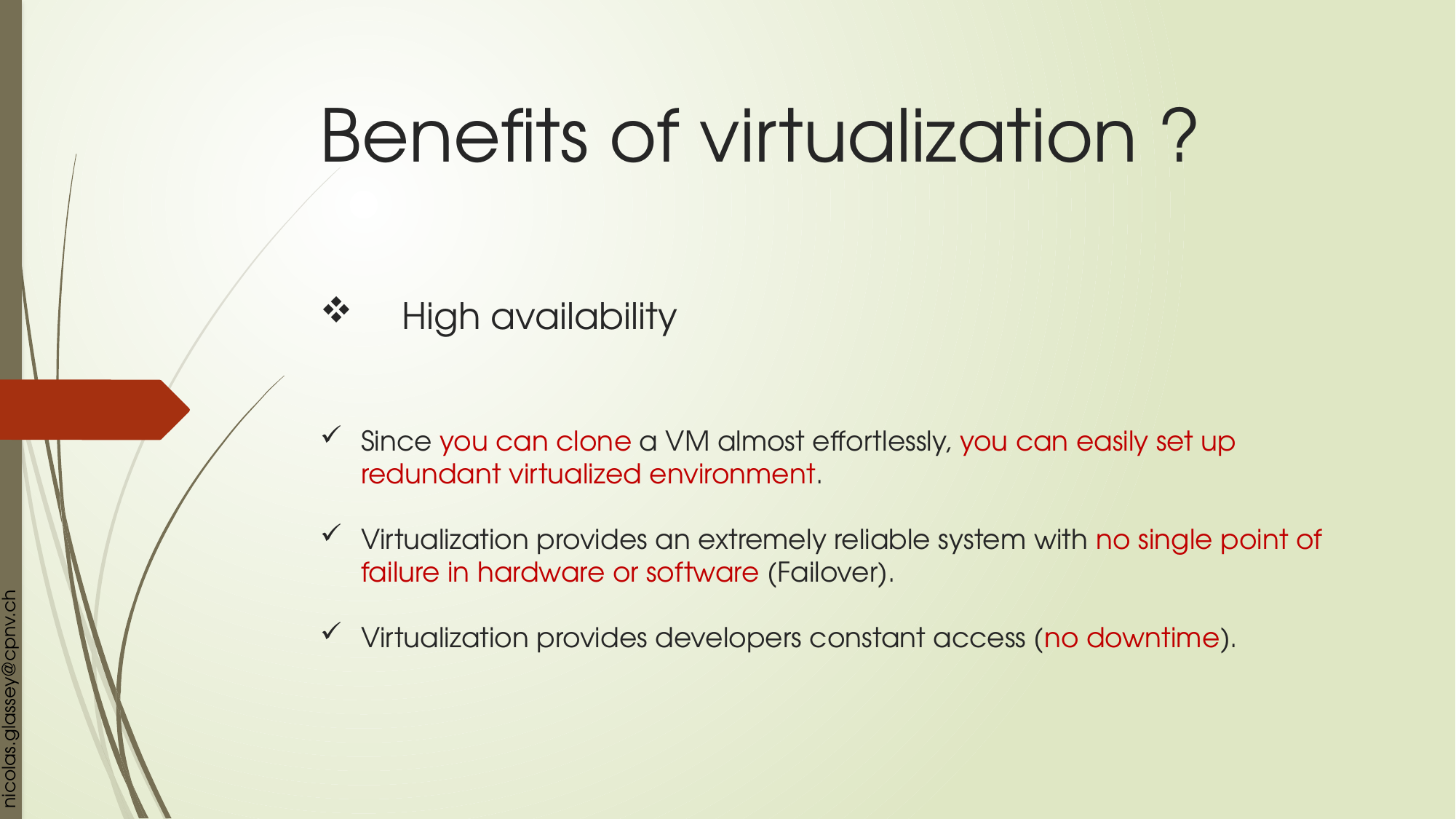

# Benefits of virtualization ?
High availability

Since you can clone a VM almost effortlessly, you can easily set up redundant virtualized environment.

Virtualization provides an extremely reliable system with no single point of failure in hardware or software (Failover).

Virtualization provides developers constant access (no downtime).

nicolas.glassey@cpnv.ch